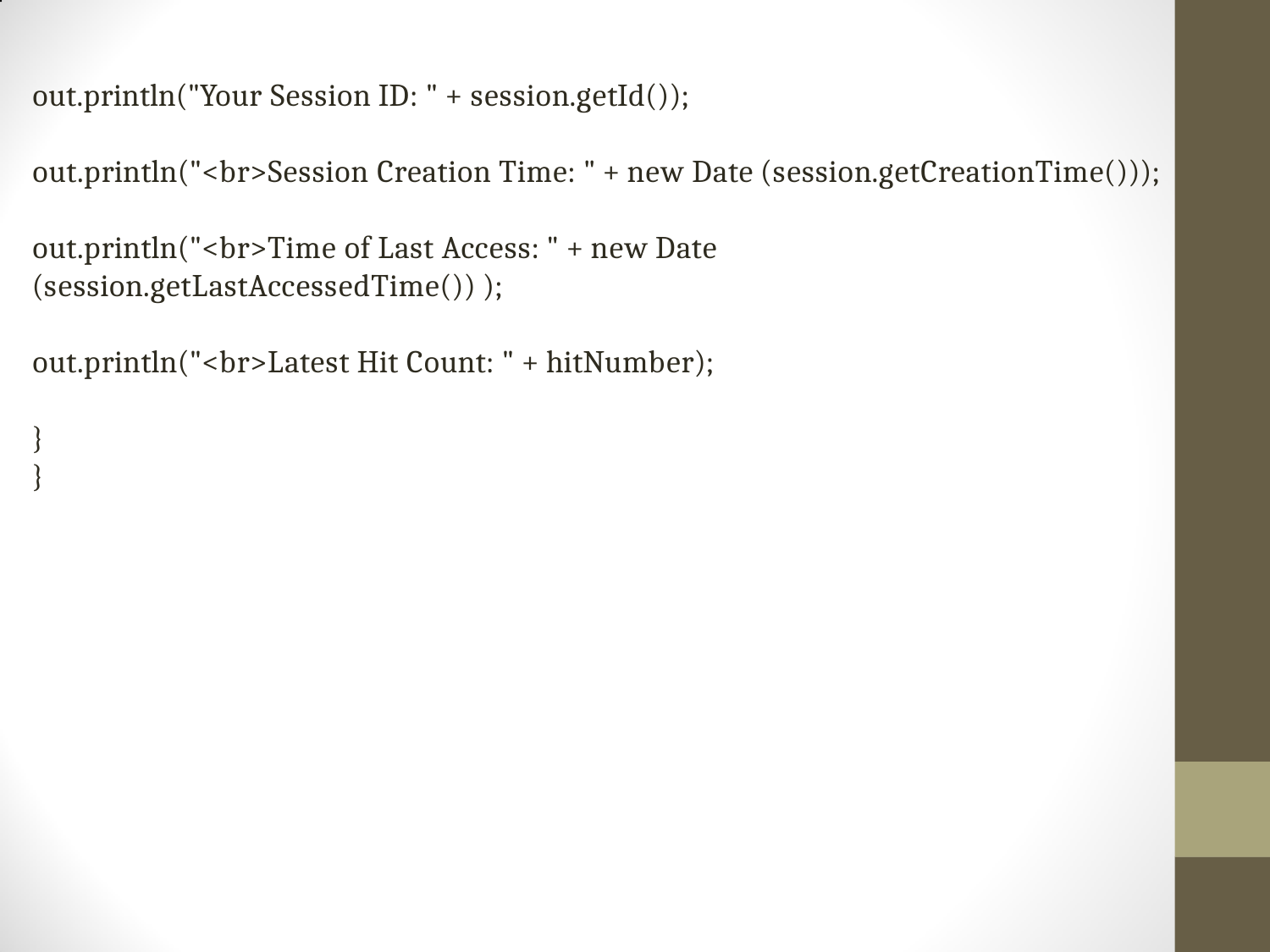

out.println("Your Session ID: " + session.getId());

out.println("<br>Session Creation Time: " + new Date (session.getCreationTime()));

out.println("<br>Time of Last Access: " + new Date (session.getLastAccessedTime()) );

out.println("<br>Latest Hit Count: " + hitNumber);

}
}